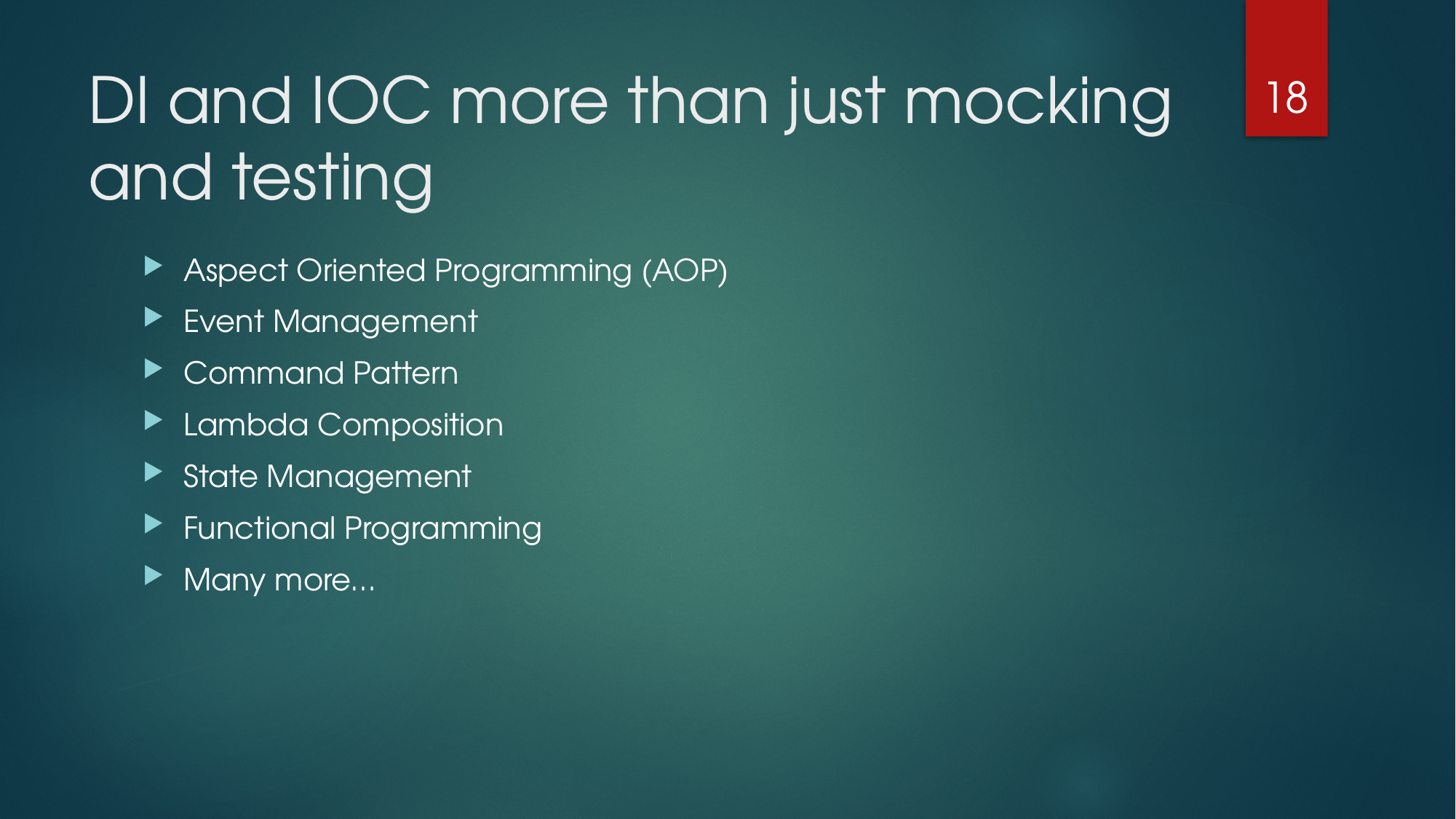

18
# DI and IOC more than just mocking and testing
Aspect Oriented Programming (AOP)
Event Management
Command Pattern
Lambda Composition
State Management
Functional Programming
Many more…